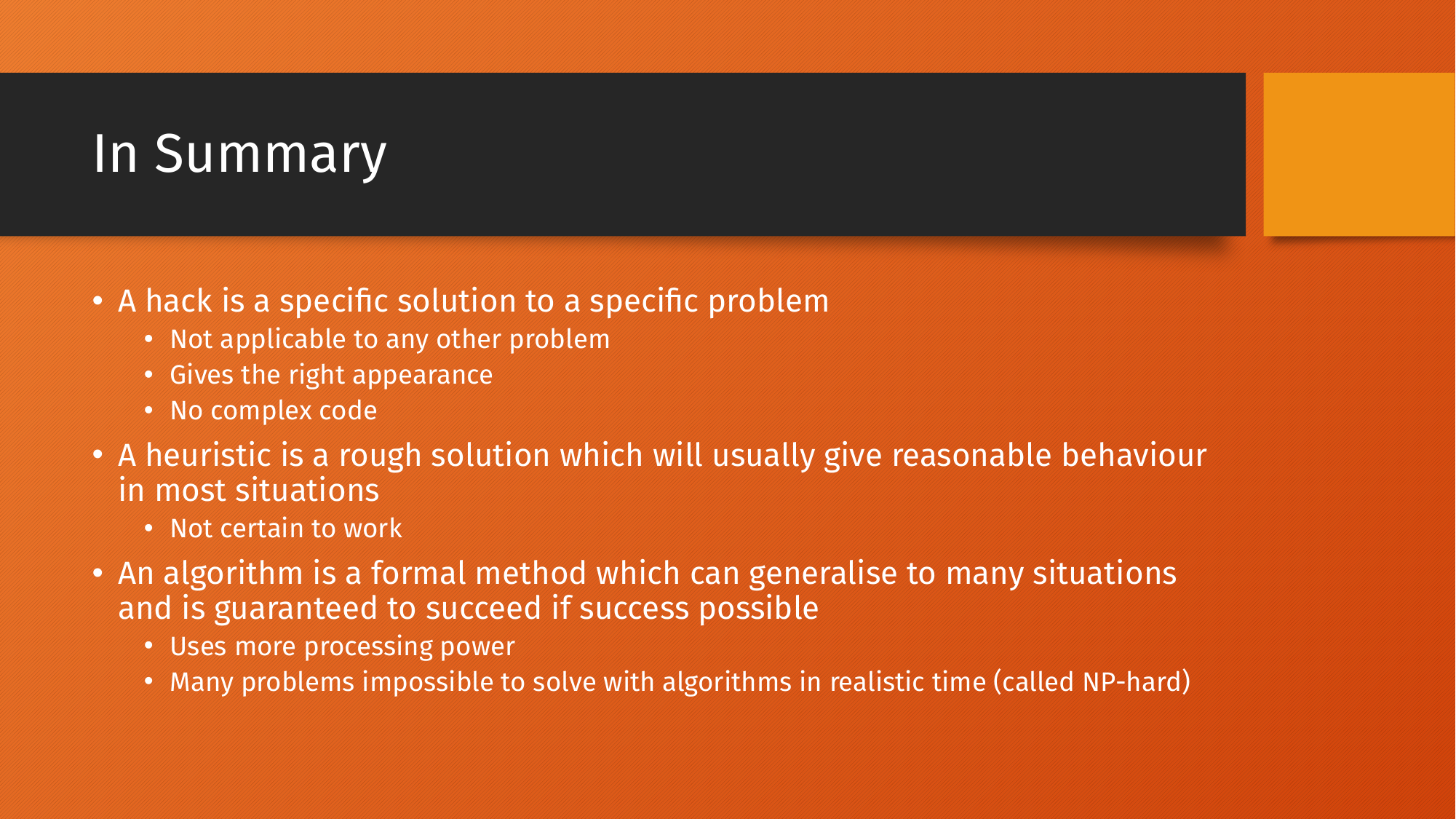

# In Summary
A hack is a specific solution to a specific problem
Not applicable to any other problem
Gives the right appearance
No complex code
A heuristic is a rough solution which will usually give reasonable behaviour in most situations
Not certain to work
An algorithm is a formal method which can generalise to many situations and is guaranteed to succeed if success possible
Uses more processing power
Many problems impossible to solve with algorithms in realistic time (called NP-hard)